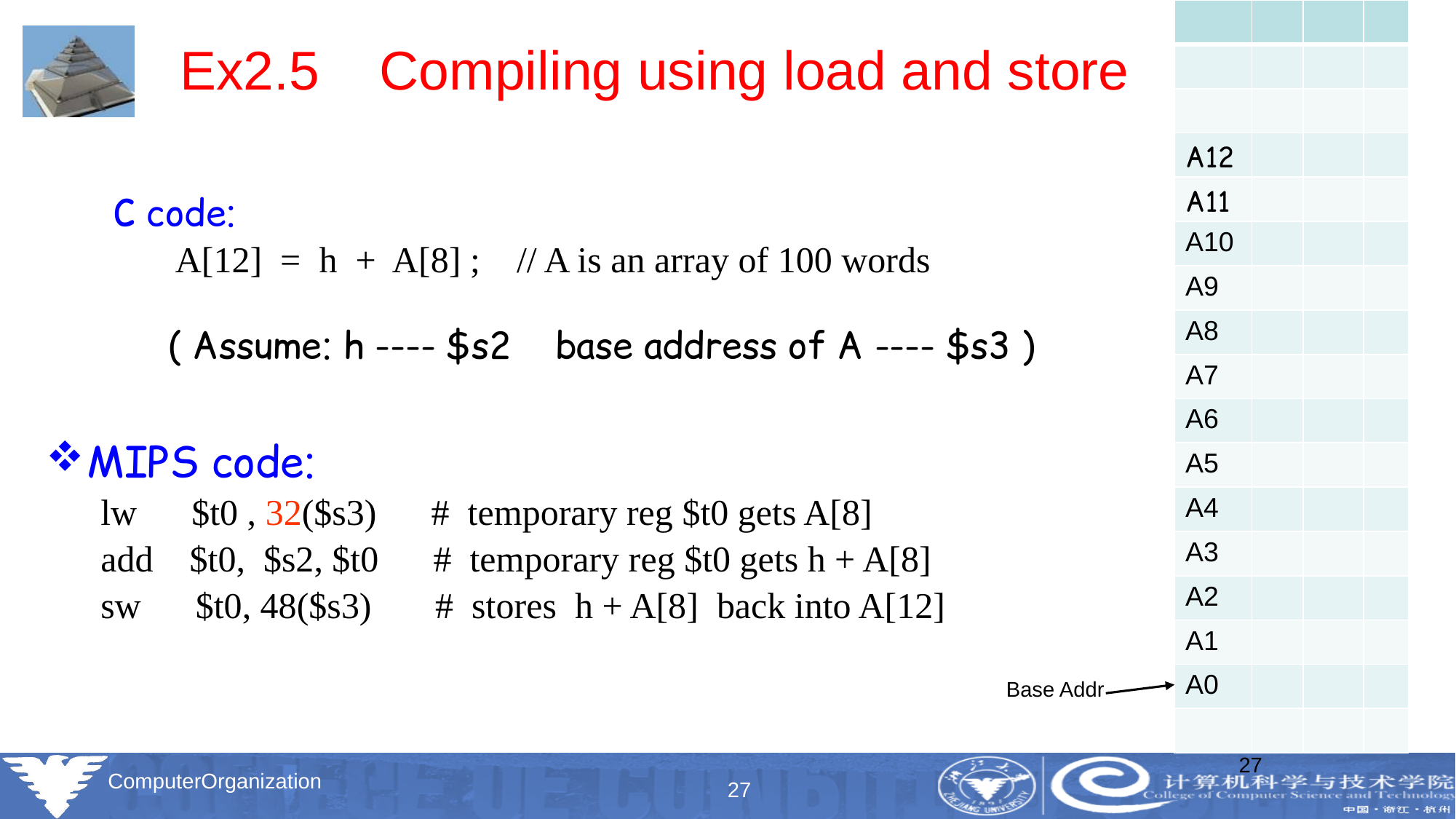

# Ex2.5    Compiling using load and store
|  |  |  |  |
| --- | --- | --- | --- |
|  |  |  |  |
|  |  |  |  |
| A12 |  |  |  |
| A11 |  |  |  |
| A10 |  |  |  |
| A9 |  |  |  |
| A8 |  |  |  |
| A7 |  |  |  |
| A6 |  |  |  |
| A5 |  |  |  |
| A4 |  |  |  |
| A3 |  |  |  |
| A2 |  |  |  |
| A1 |  |  |  |
| A0 |  |  |  |
|  |  |  |  |

C code:
        A[12]  =  h  +  A[8] ;    // A is an array of 100 words
      ( Assume: h ---- $s2    base address of A ---- $s3 )

MIPS code:
lw      $t0 , 32($s3)      #  temporary reg $t0 gets A[8]
add    $t0,  $s2, $t0      #  temporary reg $t0 gets h + A[8]
sw      $t0, 48($s3)       #  stores  h + A[8]  back into A[12]

Base Addr
27